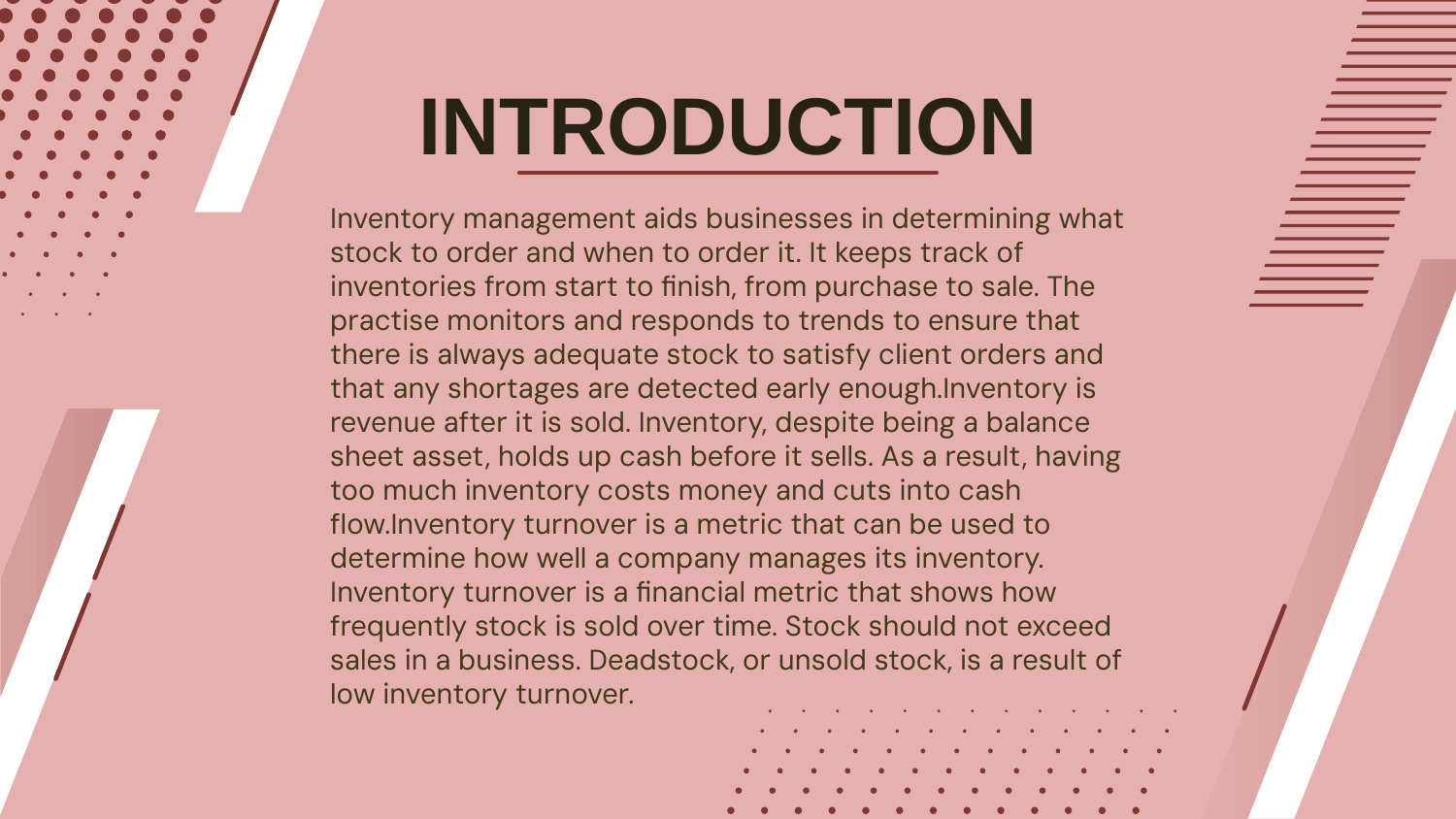

# INTRODUCTION
Inventory management aids businesses in determining what stock to order and when to order it. It keeps track of inventories from start to finish, from purchase to sale. The practise monitors and responds to trends to ensure that there is always adequate stock to satisfy client orders and that any shortages are detected early enough.Inventory is revenue after it is sold. Inventory, despite being a balance sheet asset, holds up cash before it sells. As a result, having too much inventory costs money and cuts into cash flow.Inventory turnover is a metric that can be used to determine how well a company manages its inventory. Inventory turnover is a financial metric that shows how frequently stock is sold over time. Stock should not exceed sales in a business. Deadstock, or unsold stock, is a result of low inventory turnover.